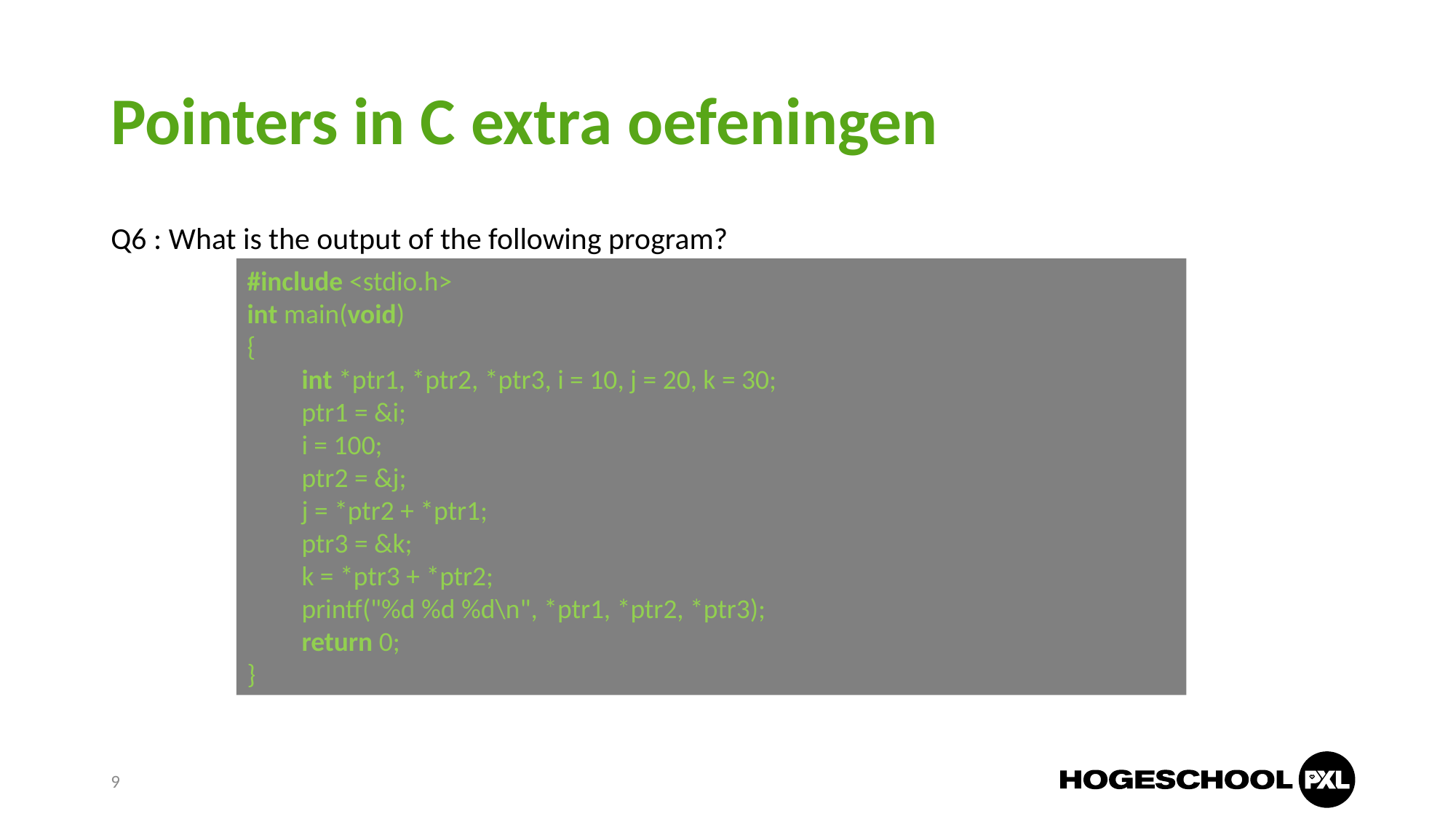

# Pointers in C extra oefeningen
Q6 : What is the output of the following program?
#include <stdio.h>
int main(void)
{
int *ptr1, *ptr2, *ptr3, i = 10, j = 20, k = 30;
ptr1 = &i;
i = 100;
ptr2 = &j;
j = *ptr2 + *ptr1;
ptr3 = &k;
k = *ptr3 + *ptr2;
printf("%d %d %d\n", *ptr1, *ptr2, *ptr3);
return 0;
}
9